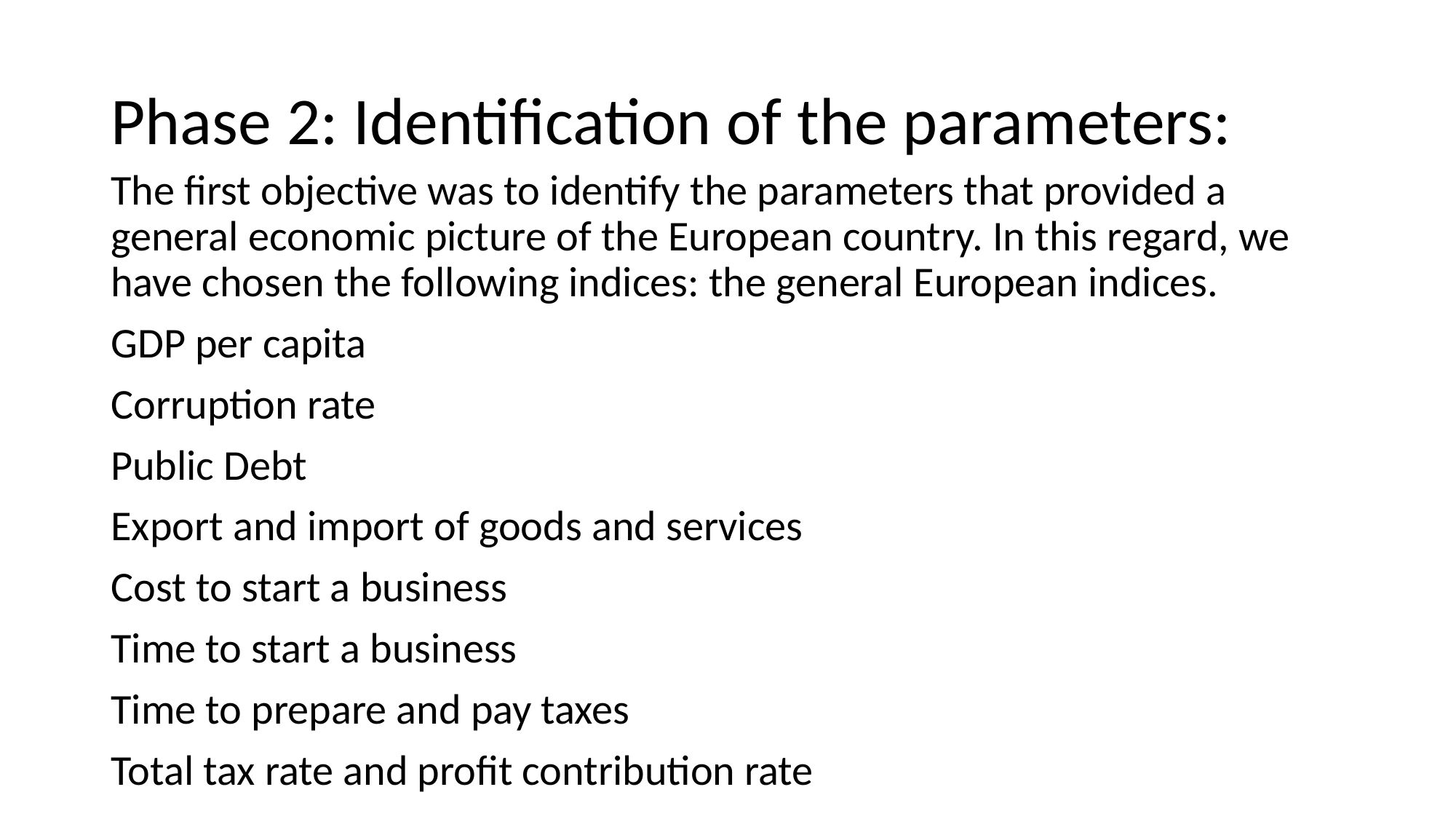

# Phase 2: Identification of the parameters:
The first objective was to identify the parameters that provided a general economic picture of the European country. In this regard, we have chosen the following indices: the general European indices.
GDP per capita
Corruption rate
Public Debt
Export and import of goods and services
Cost to start a business
Time to start a business
Time to prepare and pay taxes
Total tax rate and profit contribution rate